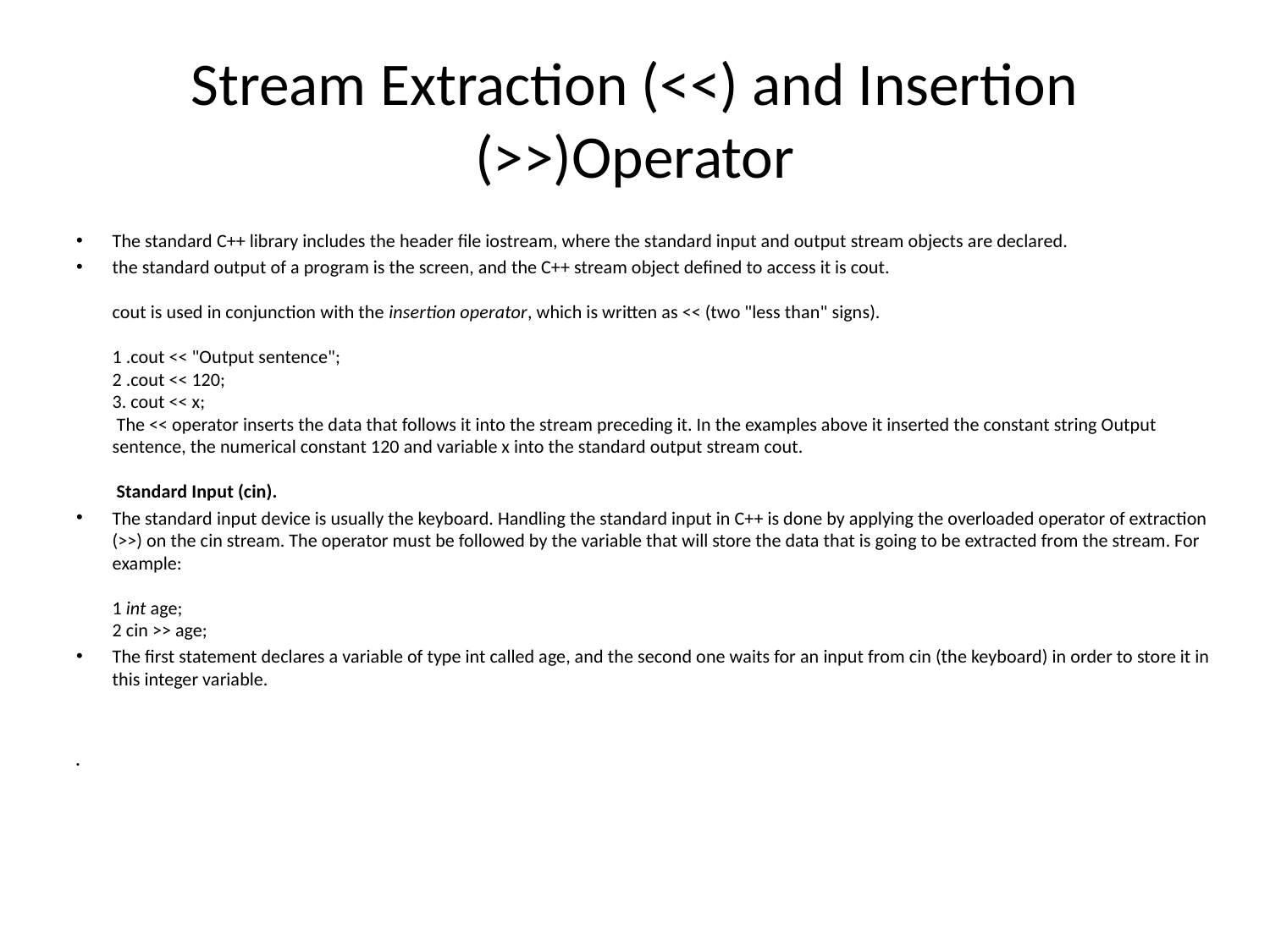

# Stream Extraction (<<) and Insertion (>>)Operator
The standard C++ library includes the header file iostream, where the standard input and output stream objects are declared.
the standard output of a program is the screen, and the C++ stream object defined to access it is cout.
cout is used in conjunction with the insertion operator, which is written as << (two "less than" signs).
1 .cout << "Output sentence";
2 .cout << 120;
3. cout << x;
 The << operator inserts the data that follows it into the stream preceding it. In the examples above it inserted the constant string Output sentence, the numerical constant 120 and variable x into the standard output stream cout.
 Standard Input (cin).
The standard input device is usually the keyboard. Handling the standard input in C++ is done by applying the overloaded operator of extraction (>>) on the cin stream. The operator must be followed by the variable that will store the data that is going to be extracted from the stream. For example:
1 int age;
2 cin >> age;
The first statement declares a variable of type int called age, and the second one waits for an input from cin (the keyboard) in order to store it in this integer variable.